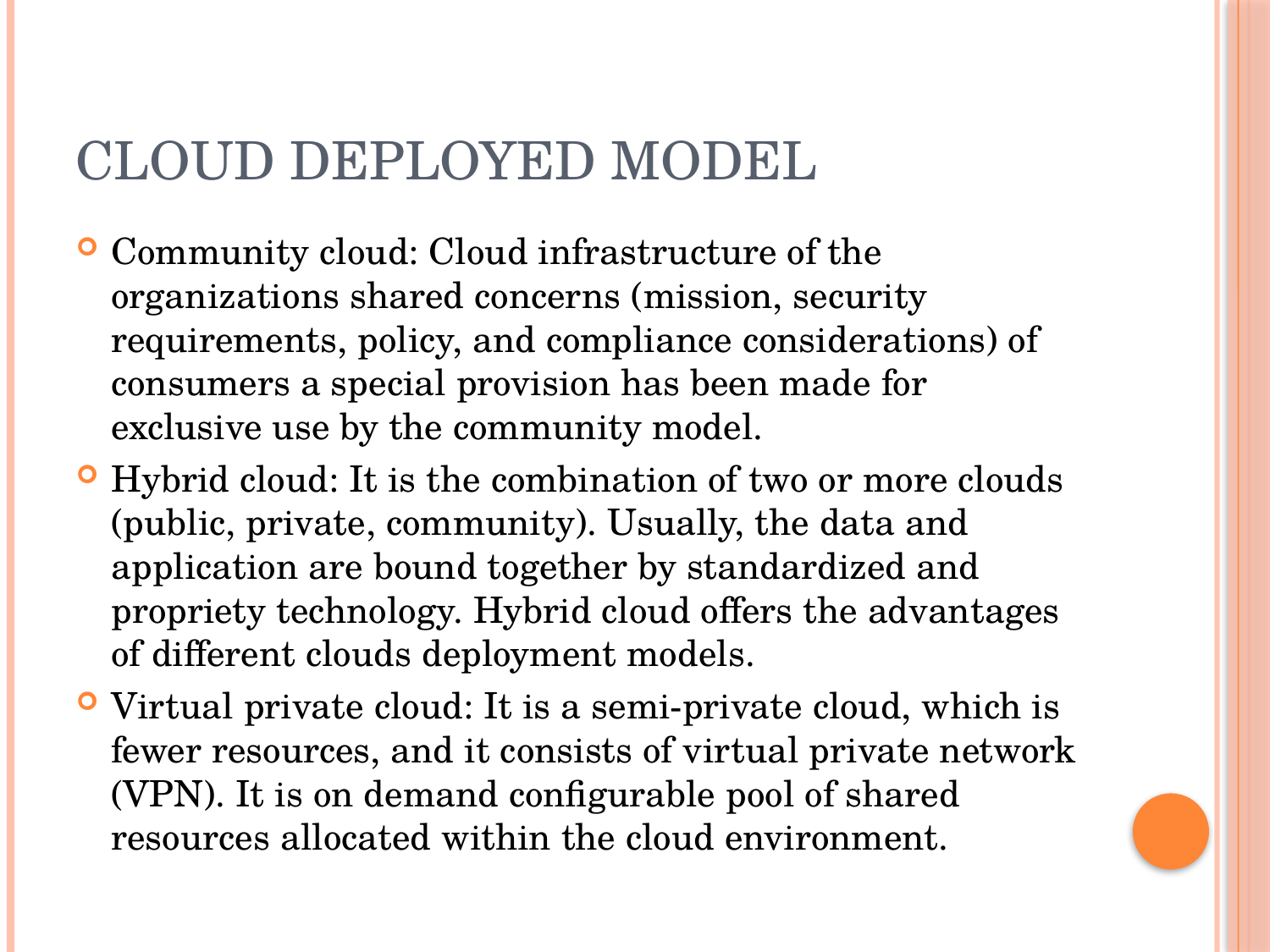

# Cloud deployed model
Community cloud: Cloud infrastructure of the organizations shared concerns (mission, security requirements, policy, and compliance considerations) of consumers a special provision has been made for exclusive use by the community model.
Hybrid cloud: It is the combination of two or more clouds (public, private, community). Usually, the data and application are bound together by standardized and propriety technology. Hybrid cloud offers the advantages of different clouds deployment models.
Virtual private cloud: It is a semi-private cloud, which is fewer resources, and it consists of virtual private network (VPN). It is on demand configurable pool of shared resources allocated within the cloud environment.